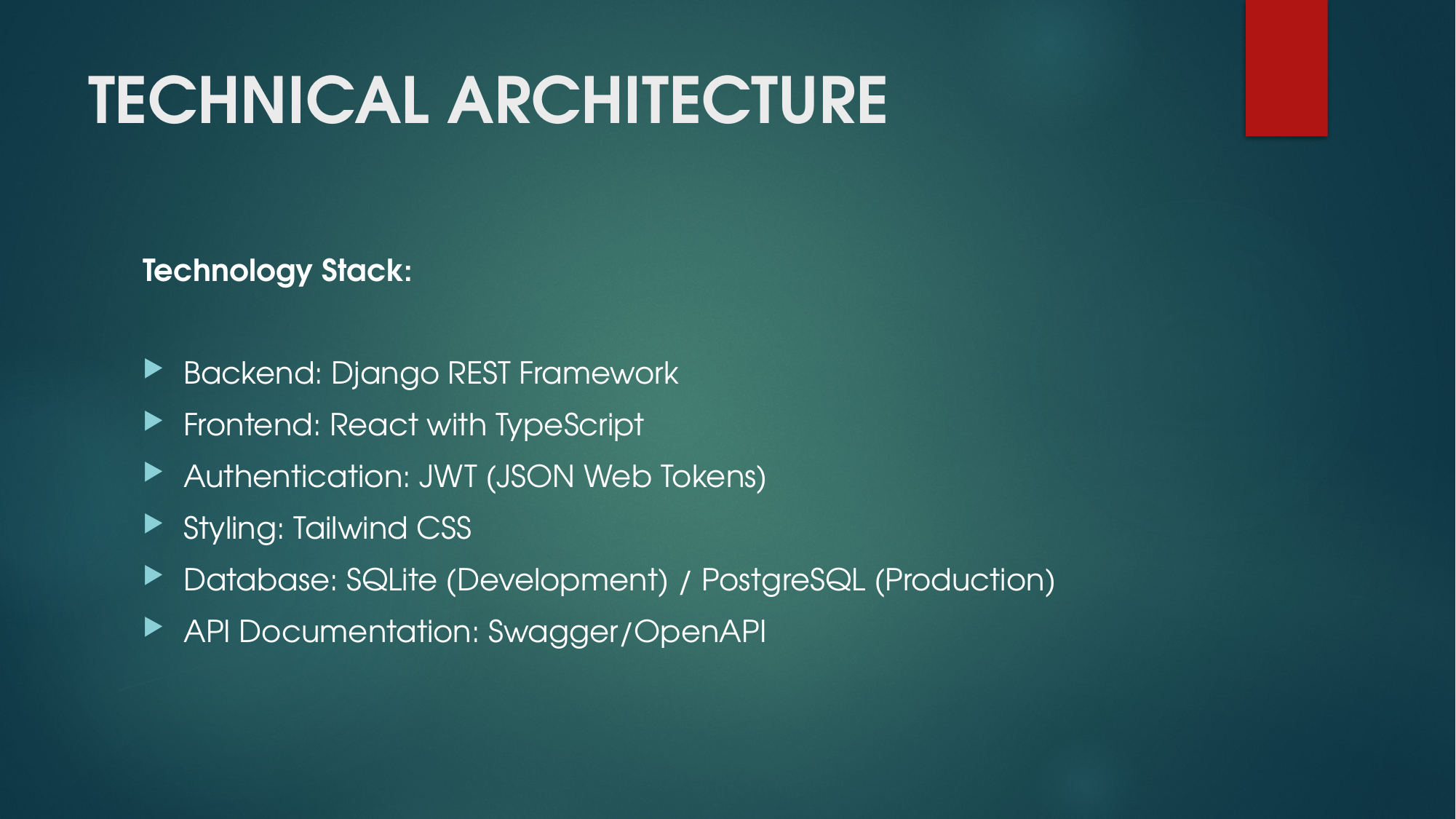

# TECHNICAL ARCHITECTURE
Technology Stack:

Backend: Django REST Framework
Frontend: React with TypeScript
Authentication: JWT (JSON Web Tokens)
Styling: Tailwind CSS
Database: SQLite (Development) / PostgreSQL (Production)
API Documentation: Swagger/OpenAPI